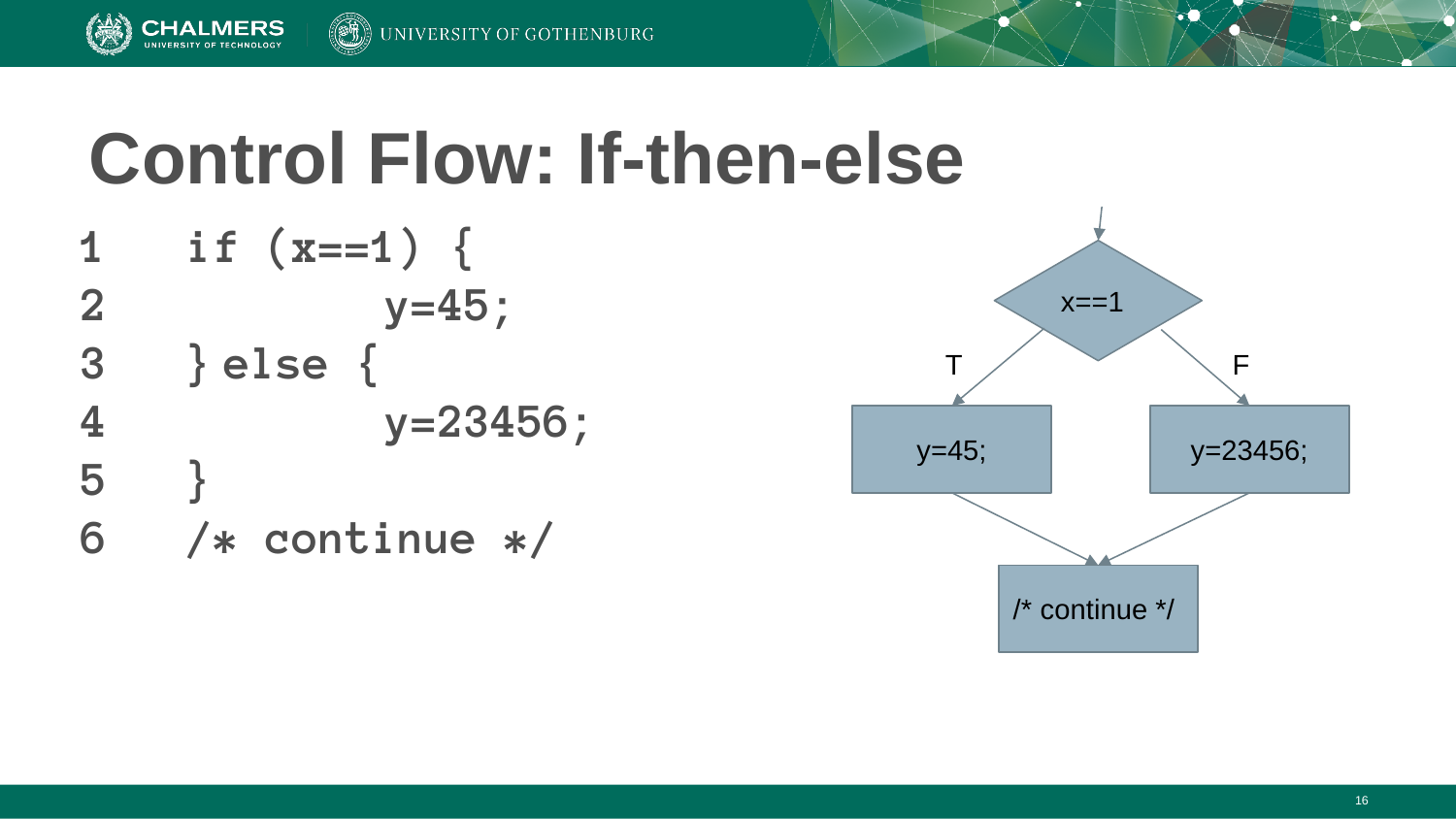

# Control Flow: If-then-else
1   if (x==1) {
2	      y=45;
3   } else {
4	      y=23456;
5   }
6   /* continue */
x==1
T
F
y=45;
y=23456;
/* continue */
16